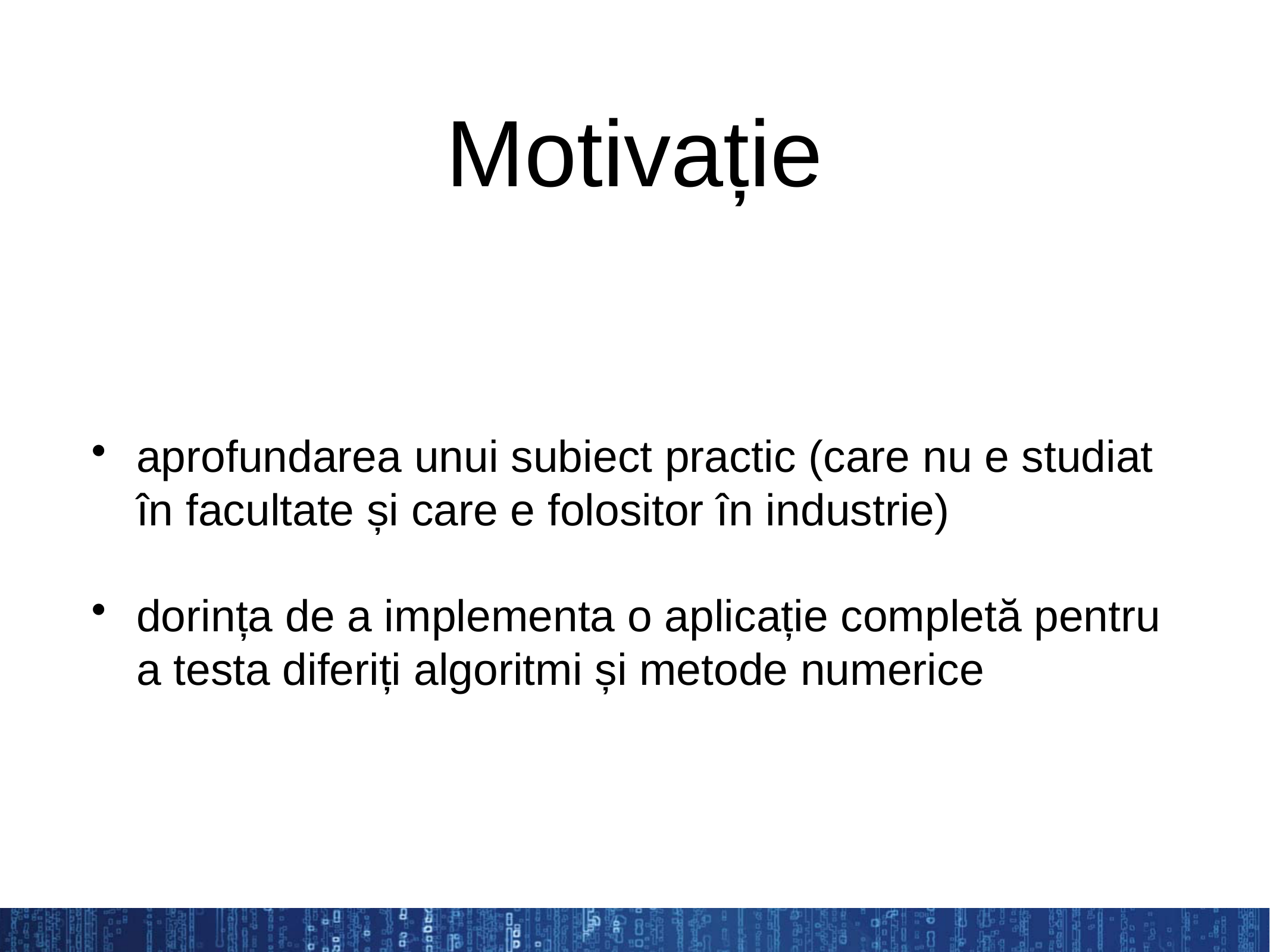

Motivație
aprofundarea unui subiect practic (care nu e studiat în facultate și care e folositor în industrie)
dorința de a implementa o aplicație completă pentru a testa diferiți algoritmi și metode numerice